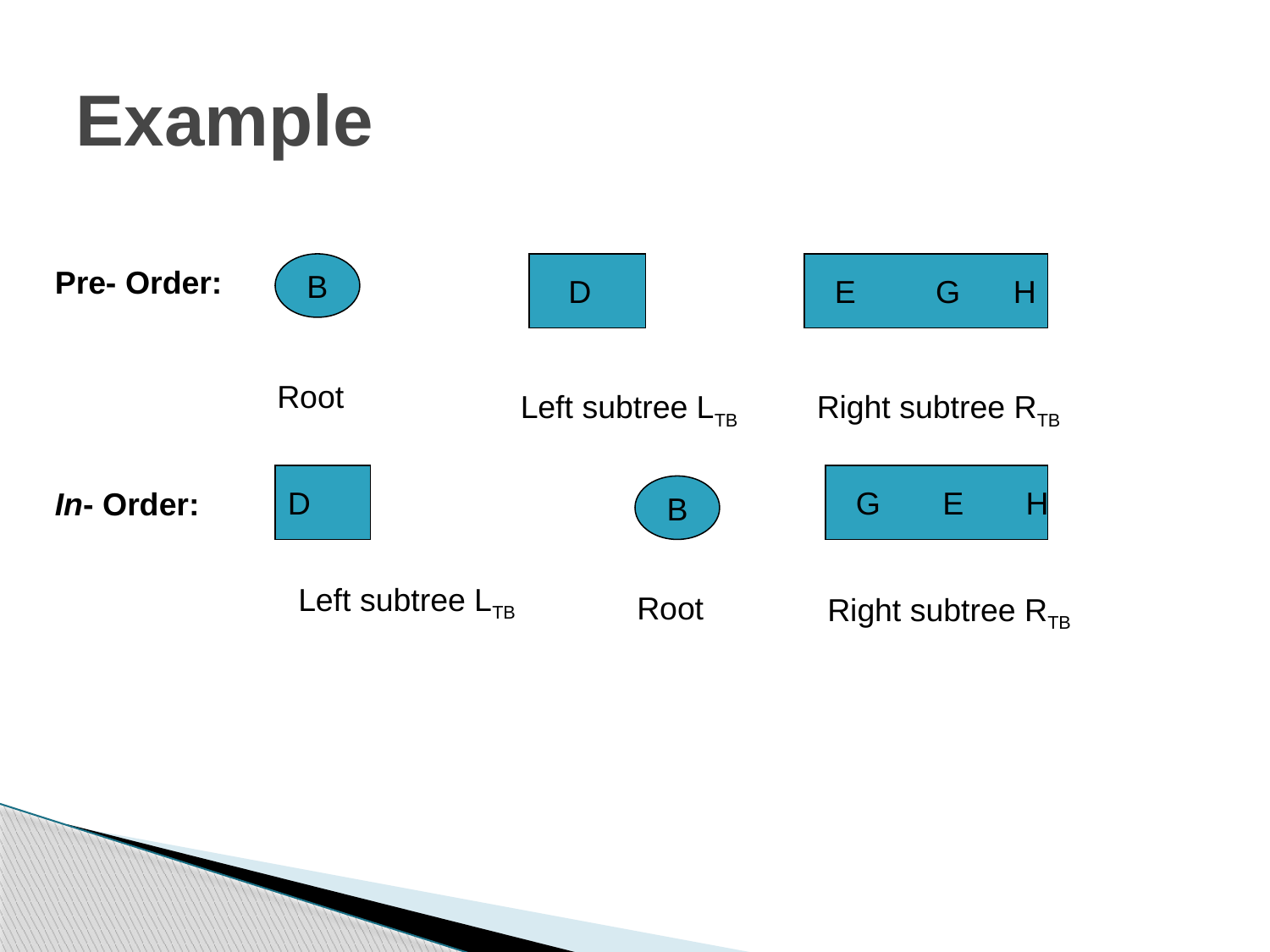

# Example
B
   D
  E         G      H
Pre- Order:
Root
Left subtree LTB
Right subtree RTB
D
  G       E       H
B
In- Order:
Left subtree LTB
Root
Right subtree RTB